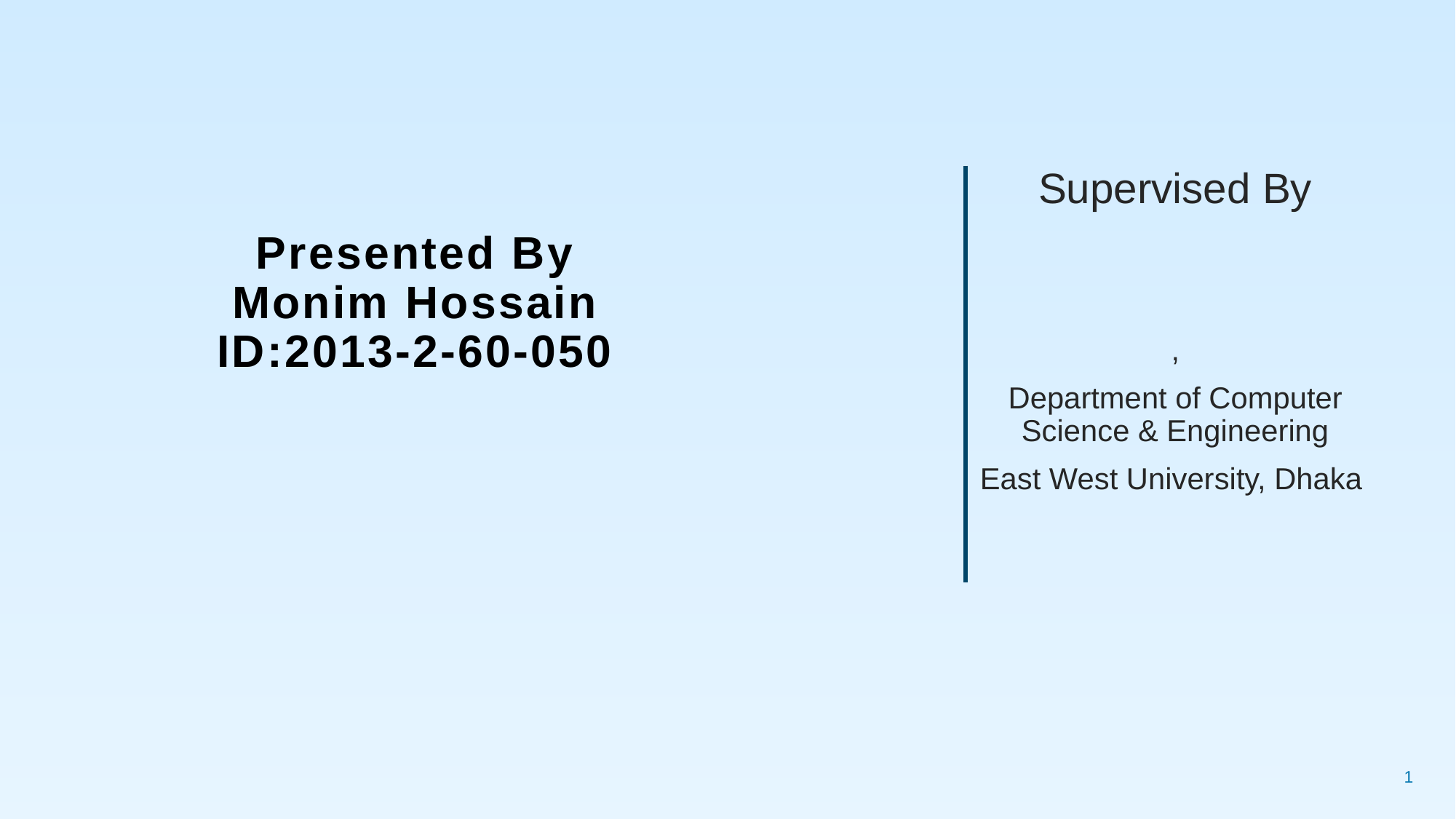

Supervised By

,
Department of Computer Science & Engineering
East West University, Dhaka

# Presented By Monim Hossain ID:2013-2-60-050
1